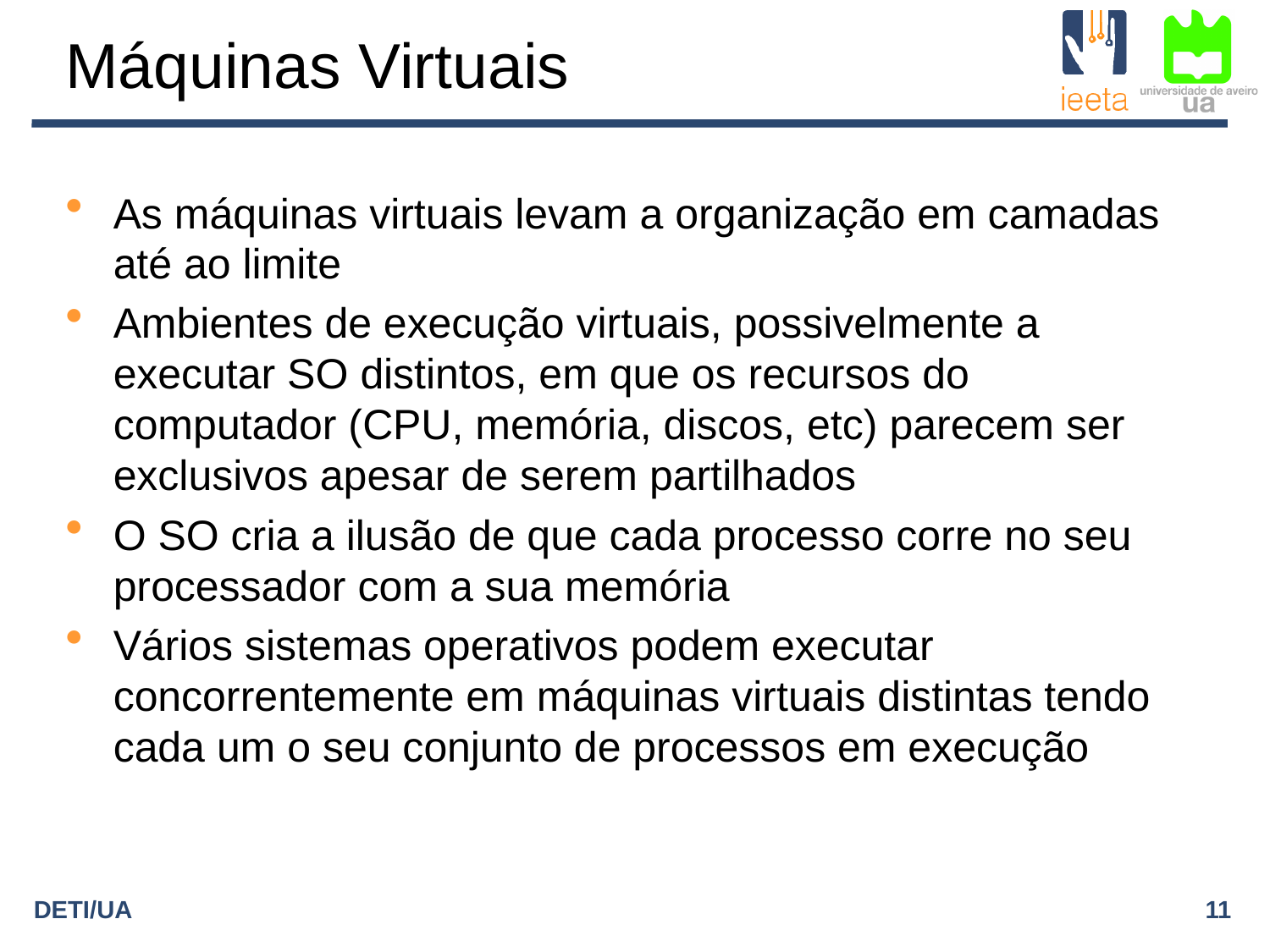

# Máquinas Virtuais
As máquinas virtuais levam a organização em camadas até ao limite
Ambientes de execução virtuais, possivelmente a executar SO distintos, em que os recursos do computador (CPU, memória, discos, etc) parecem ser exclusivos apesar de serem partilhados
O SO cria a ilusão de que cada processo corre no seu processador com a sua memória
Vários sistemas operativos podem executar concorrentemente em máquinas virtuais distintas tendo cada um o seu conjunto de processos em execução